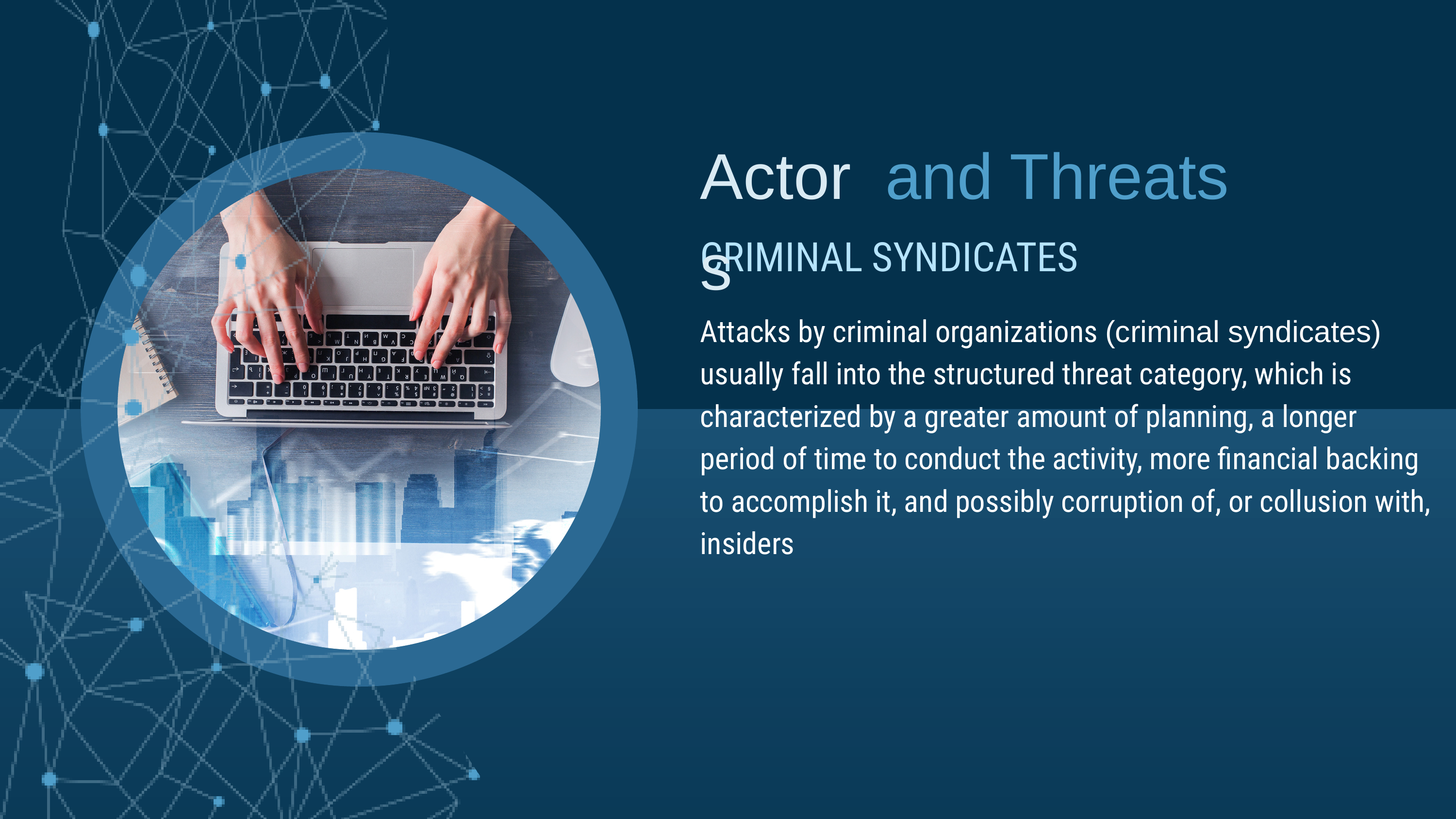

Actors
and Threats

CRIMINAL SYNDICATES
Attacks by criminal organizations (criminal syndicates) usually fall into the structured threat category, which is characterized by a greater amount of planning, a longer period of time to conduct the activity, more financial backing to accomplish it, and possibly corruption of, or collusion with, insiders